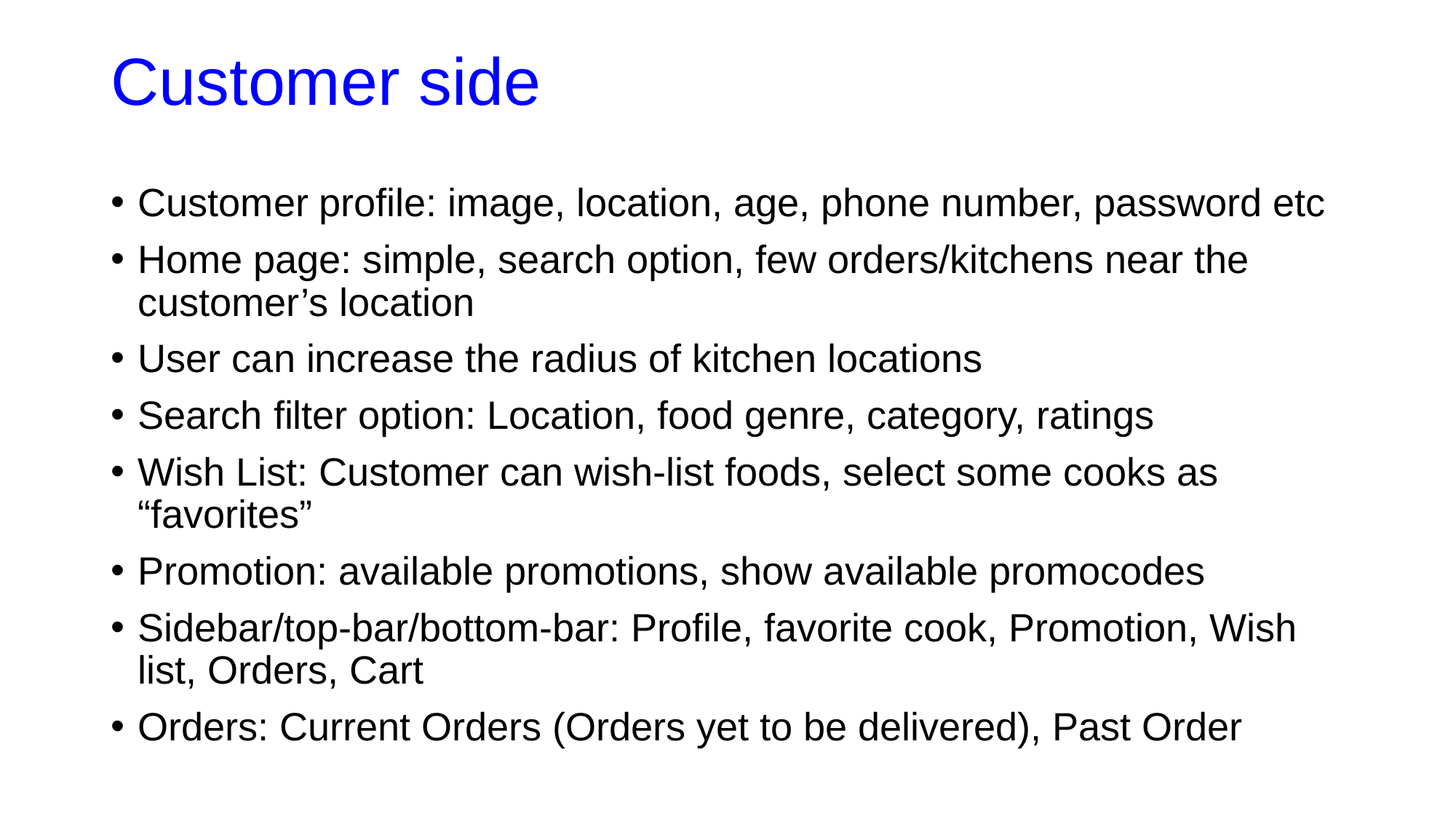

# Customer side
Customer profile: image, location, age, phone number, password etc
Home page: simple, search option, few orders/kitchens near the customer’s location
User can increase the radius of kitchen locations
Search filter option: Location, food genre, category, ratings
Wish List: Customer can wish-list foods, select some cooks as “favorites”
Promotion: available promotions, show available promocodes
Sidebar/top-bar/bottom-bar: Profile, favorite cook, Promotion, Wish list, Orders, Cart
Orders: Current Orders (Orders yet to be delivered), Past Order